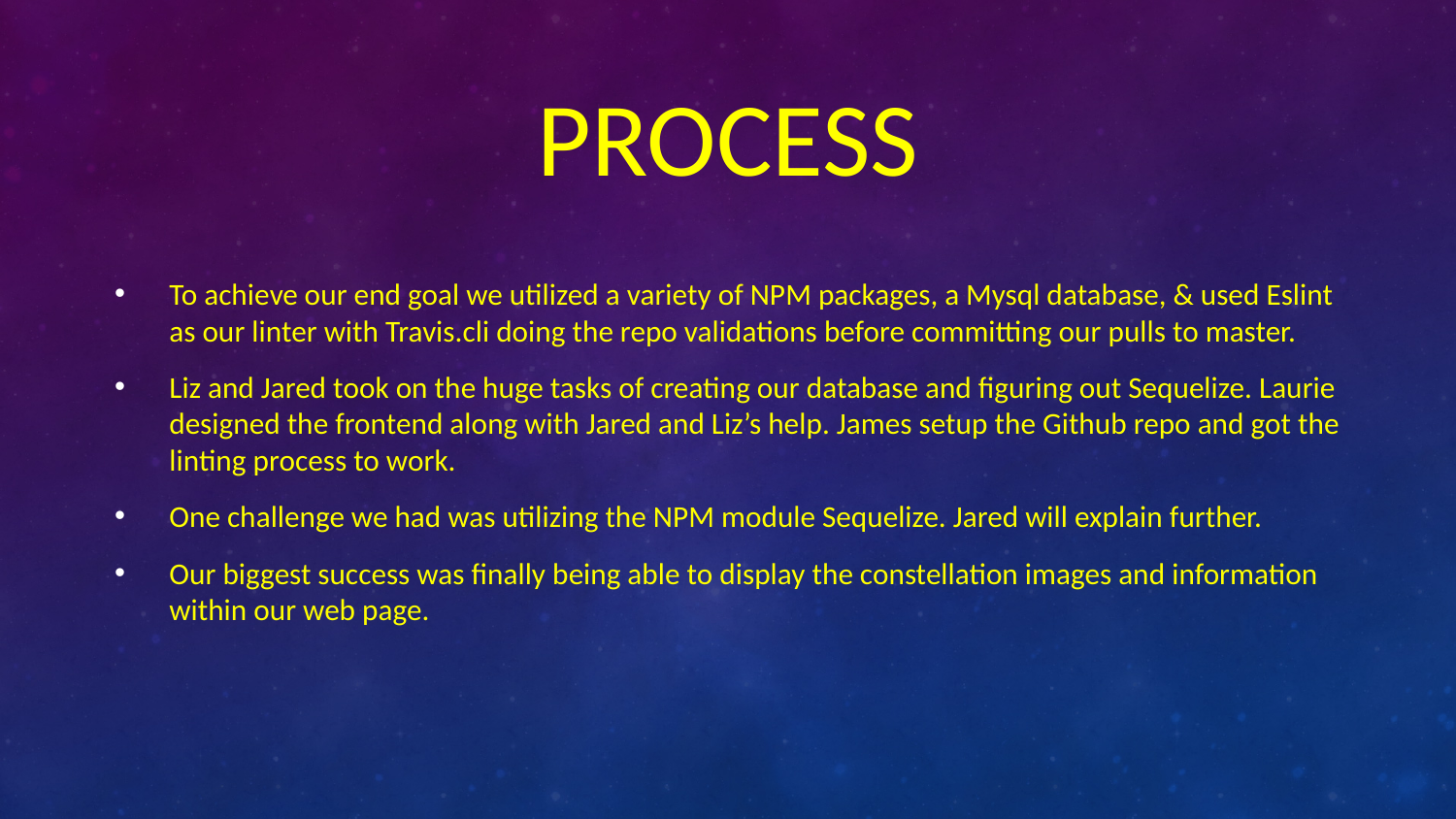

# Process
To achieve our end goal we utilized a variety of NPM packages, a Mysql database, & used Eslint as our linter with Travis.cli doing the repo validations before committing our pulls to master.
Liz and Jared took on the huge tasks of creating our database and figuring out Sequelize. Laurie designed the frontend along with Jared and Liz’s help. James setup the Github repo and got the linting process to work.
One challenge we had was utilizing the NPM module Sequelize. Jared will explain further.
Our biggest success was finally being able to display the constellation images and information within our web page.